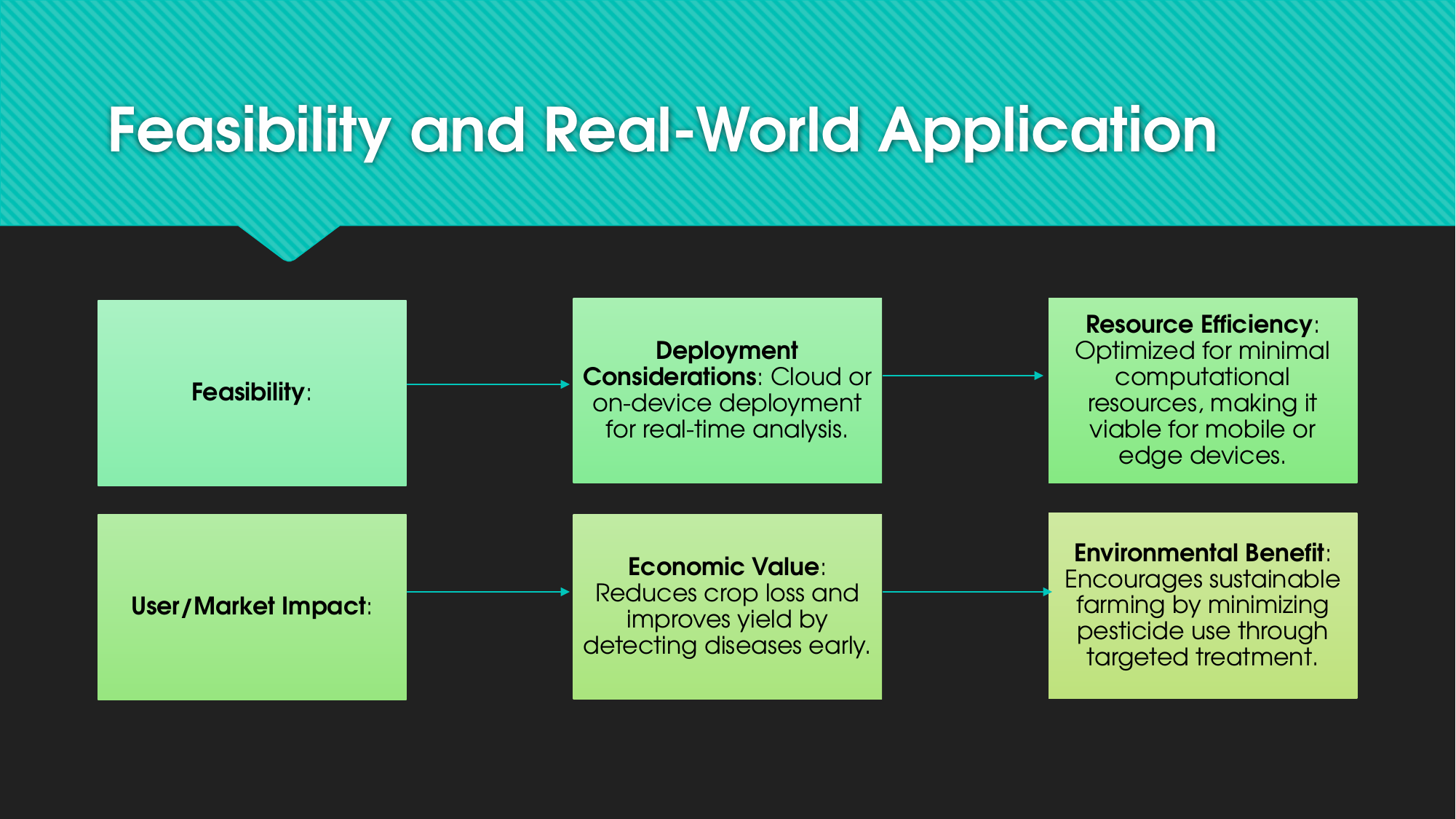

# Feasibility and Real-World Application
Feasibility:
Deployment Considerations: Cloud or on-device deployment for real-time analysis.
Resource Efficiency: Optimized for minimal computational resources, making it viable for mobile or edge devices.
User/Market Impact:
Economic Value: Reduces crop loss and improves yield by detecting diseases early.
Environmental Benefit: Encourages sustainable farming by minimizing pesticide use through targeted treatment.